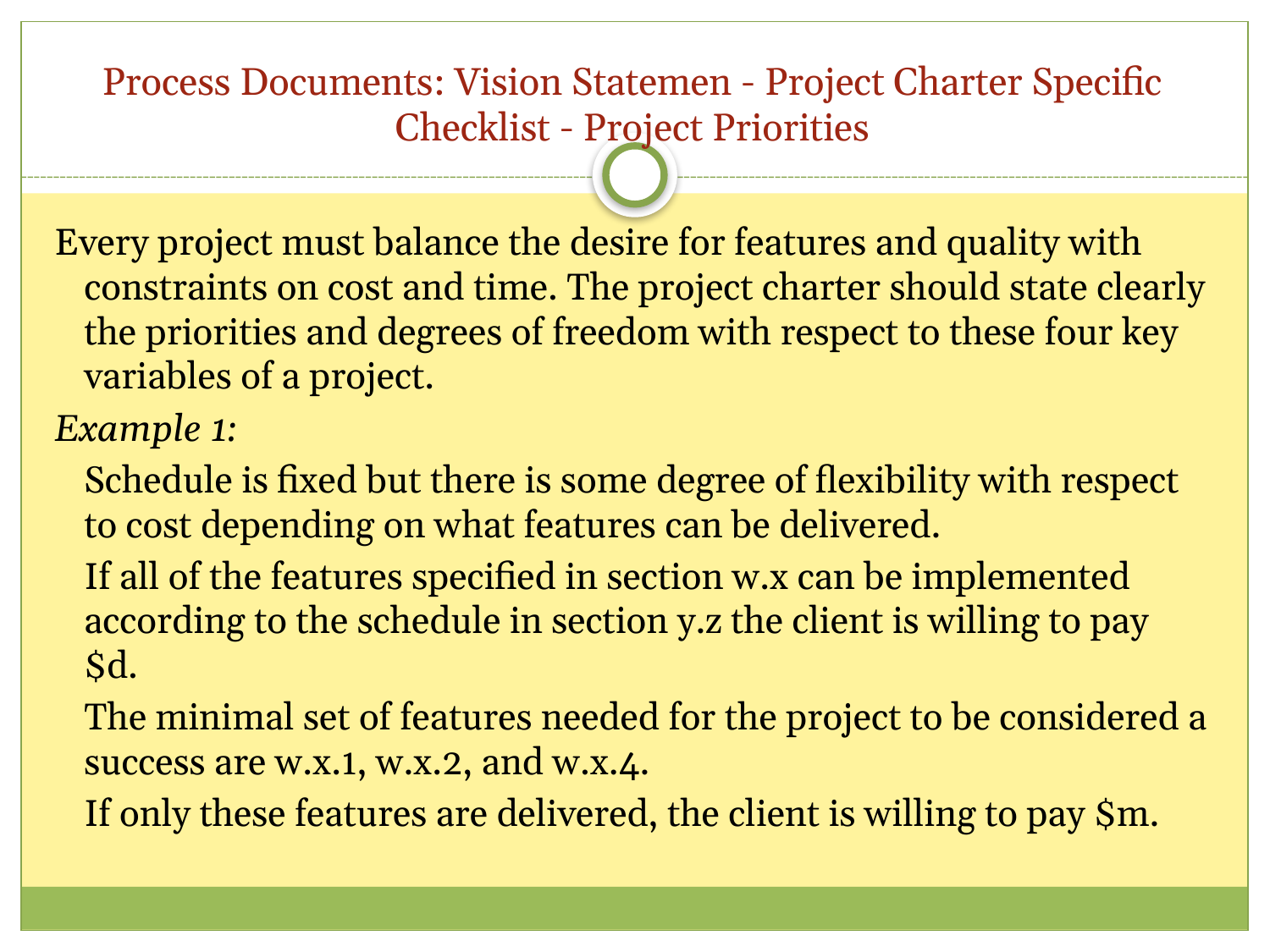

Process Documents: Vision Statemen - Project Charter Specific Checklist - Project Priorities
Every project must balance the desire for features and quality with constraints on cost and time. The project charter should state clearly the priorities and degrees of freedom with respect to these four key variables of a project.
Example 1:
	Schedule is fixed but there is some degree of flexibility with respect to cost depending on what features can be delivered.
	If all of the features specified in section w.x can be implemented according to the schedule in section y.z the client is willing to pay $d.
	The minimal set of features needed for the project to be considered a success are w.x.1, w.x.2, and w.x.4.
	If only these features are delivered, the client is willing to pay $m.